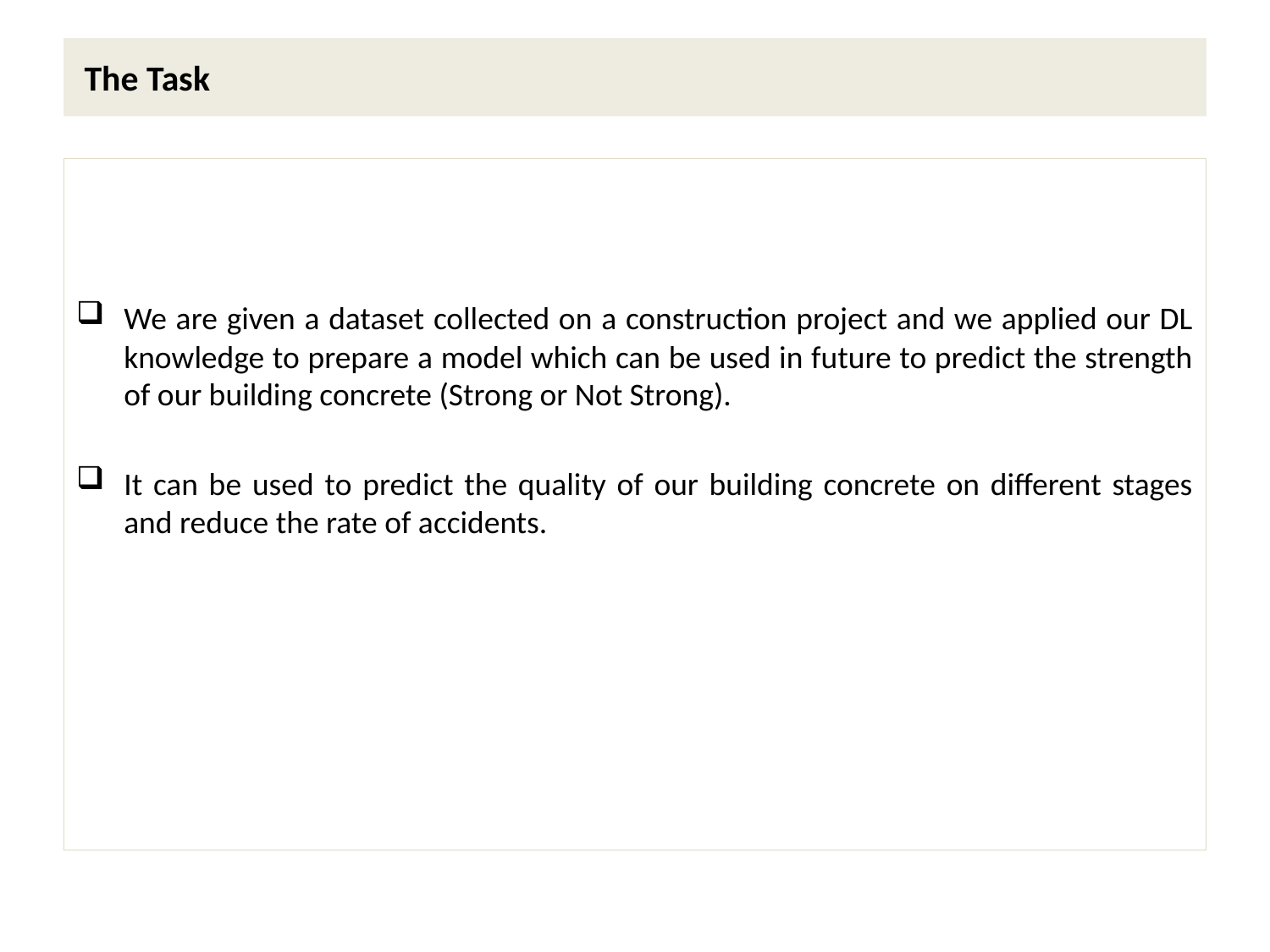

# The Task

We are given a dataset collected on a construction project and we applied our DL knowledge to prepare a model which can be used in future to predict the strength of our building concrete (Strong or Not Strong).

It can be used to predict the quality of our building concrete on different stages and reduce the rate of accidents.